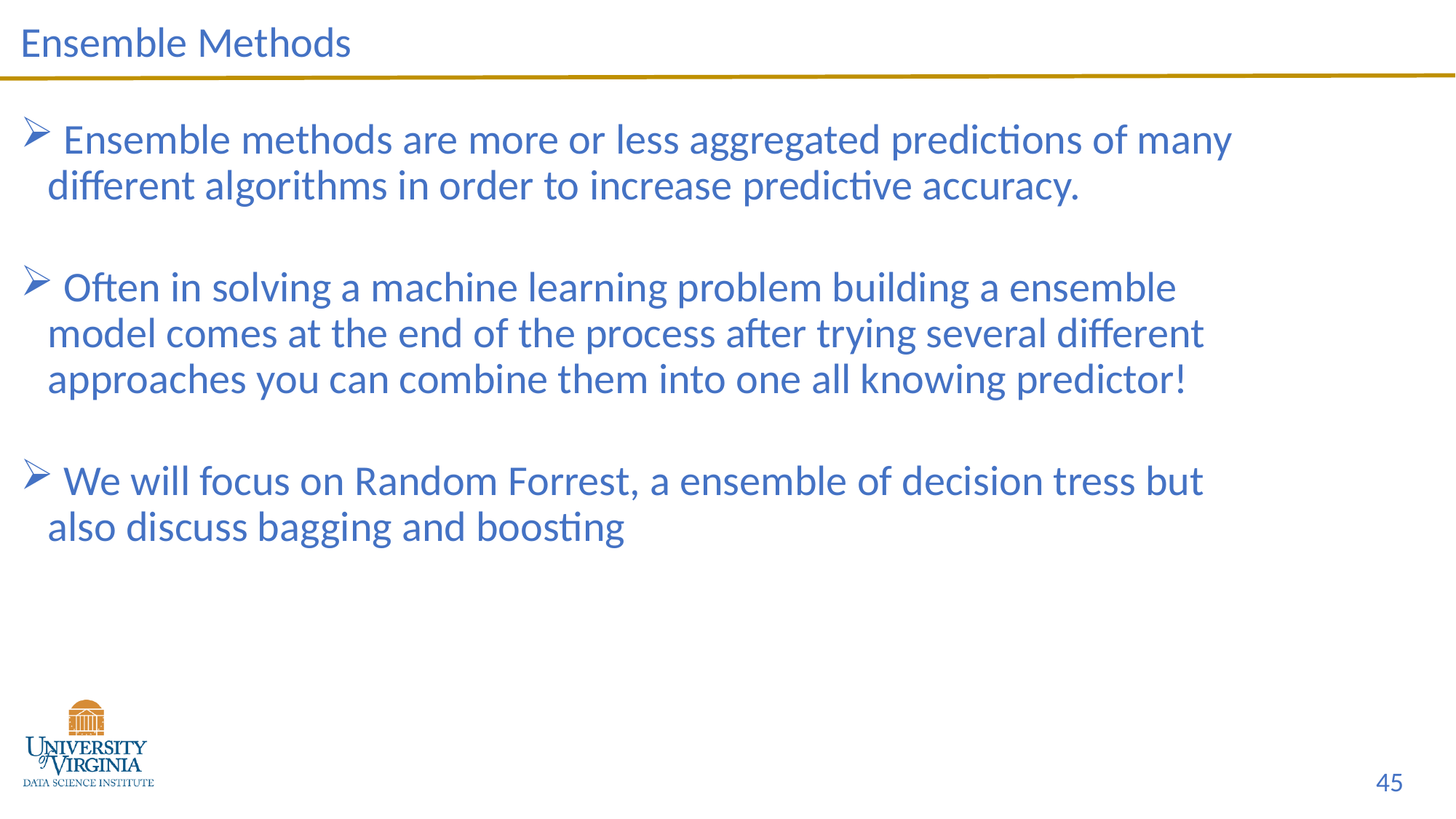

# Ensemble Methods
 Ensemble methods are more or less aggregated predictions of many different algorithms in order to increase predictive accuracy.

 Often in solving a machine learning problem building a ensemble model comes at the end of the process after trying several different approaches you can combine them into one all knowing predictor!

 We will focus on Random Forrest, a ensemble of decision tress but also discuss bagging and boosting

45